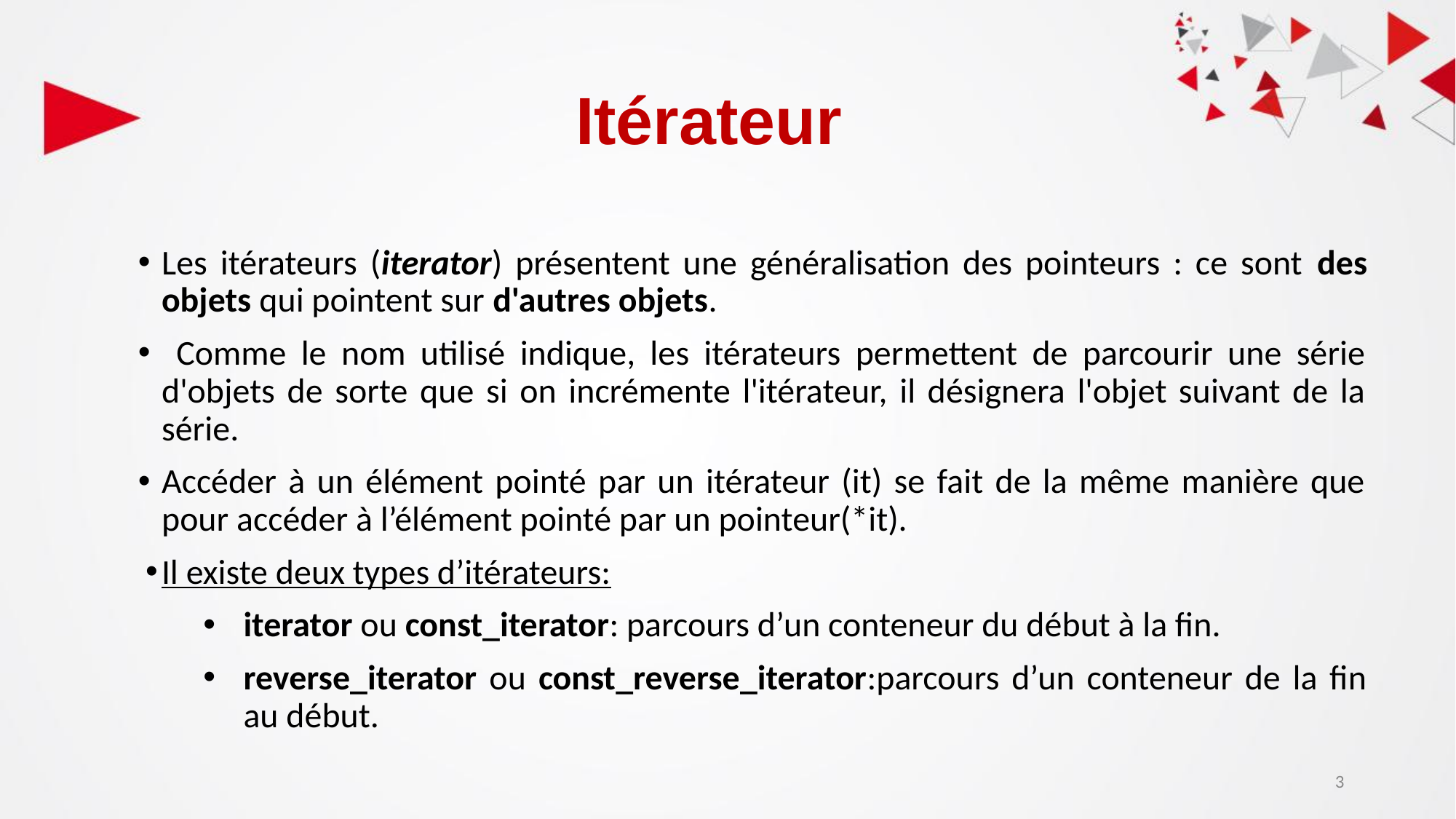

# Itérateur

Les itérateurs (iterator) présentent une généralisation des pointeurs : ce sont des objets qui pointent sur d'autres objets.
 Comme le nom utilisé indique, les itérateurs permettent de parcourir une série d'objets de sorte que si on incrémente l'itérateur, il désignera l'objet suivant de la série.
Accéder à un élément pointé par un itérateur (it) se fait de la même manière que pour accéder à l’élément pointé par un pointeur(*it).
Il existe deux types d’itérateurs:
iterator ou const_iterator: parcours d’un conteneur du début à la fin.
reverse_iterator ou const_reverse_iterator:parcours d’un conteneur de la fin au début.
3